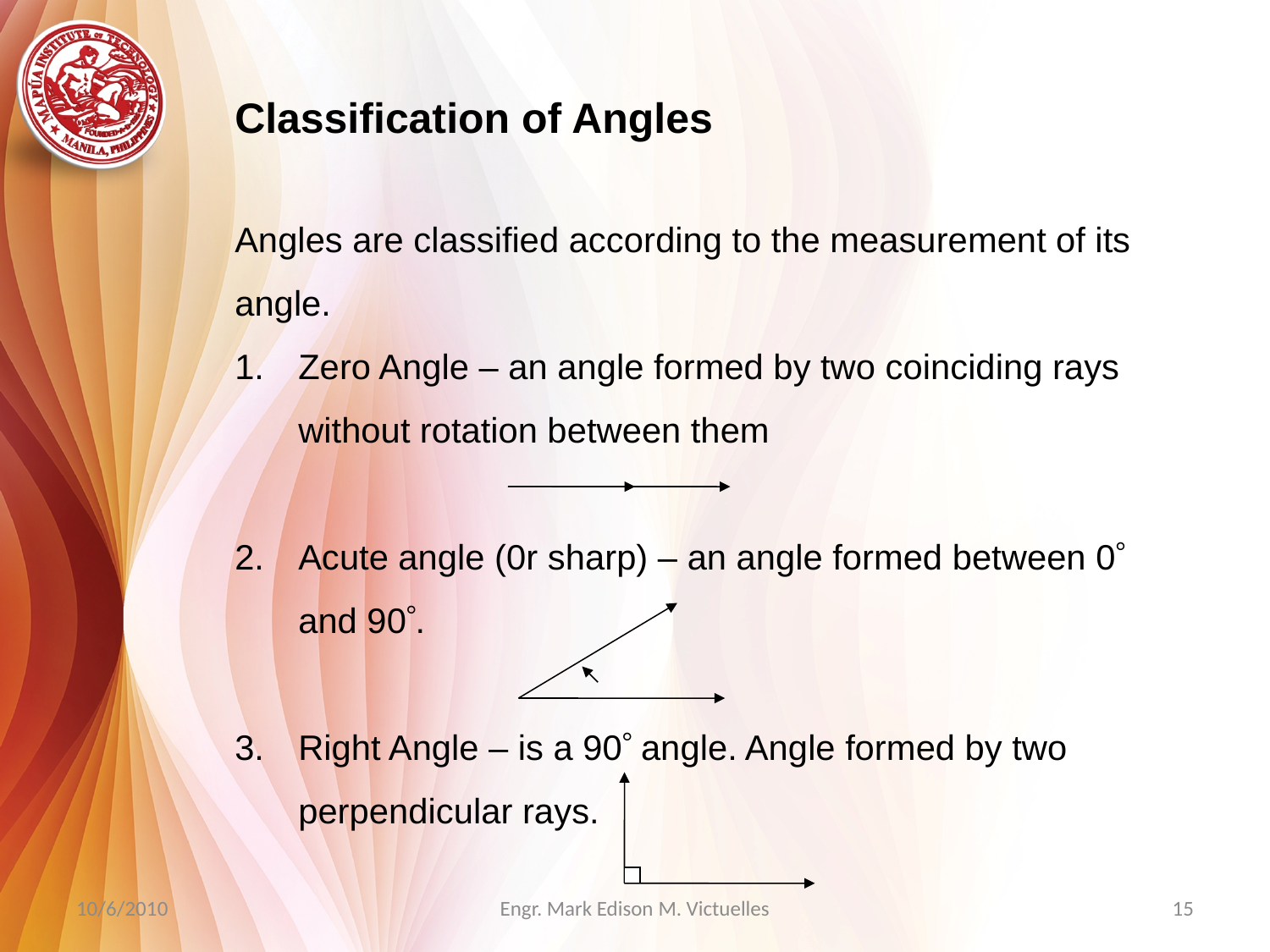

Classification of Angles
Angles are classified according to the measurement of its angle.
Zero Angle – an angle formed by two coinciding rays without rotation between them

Acute angle (0r sharp) – an angle formed between 0° and 90°.

Right Angle – is a 90° angle. Angle formed by two perpendicular rays.

10/6/2010
Engr. Mark Edison M. Victuelles
15